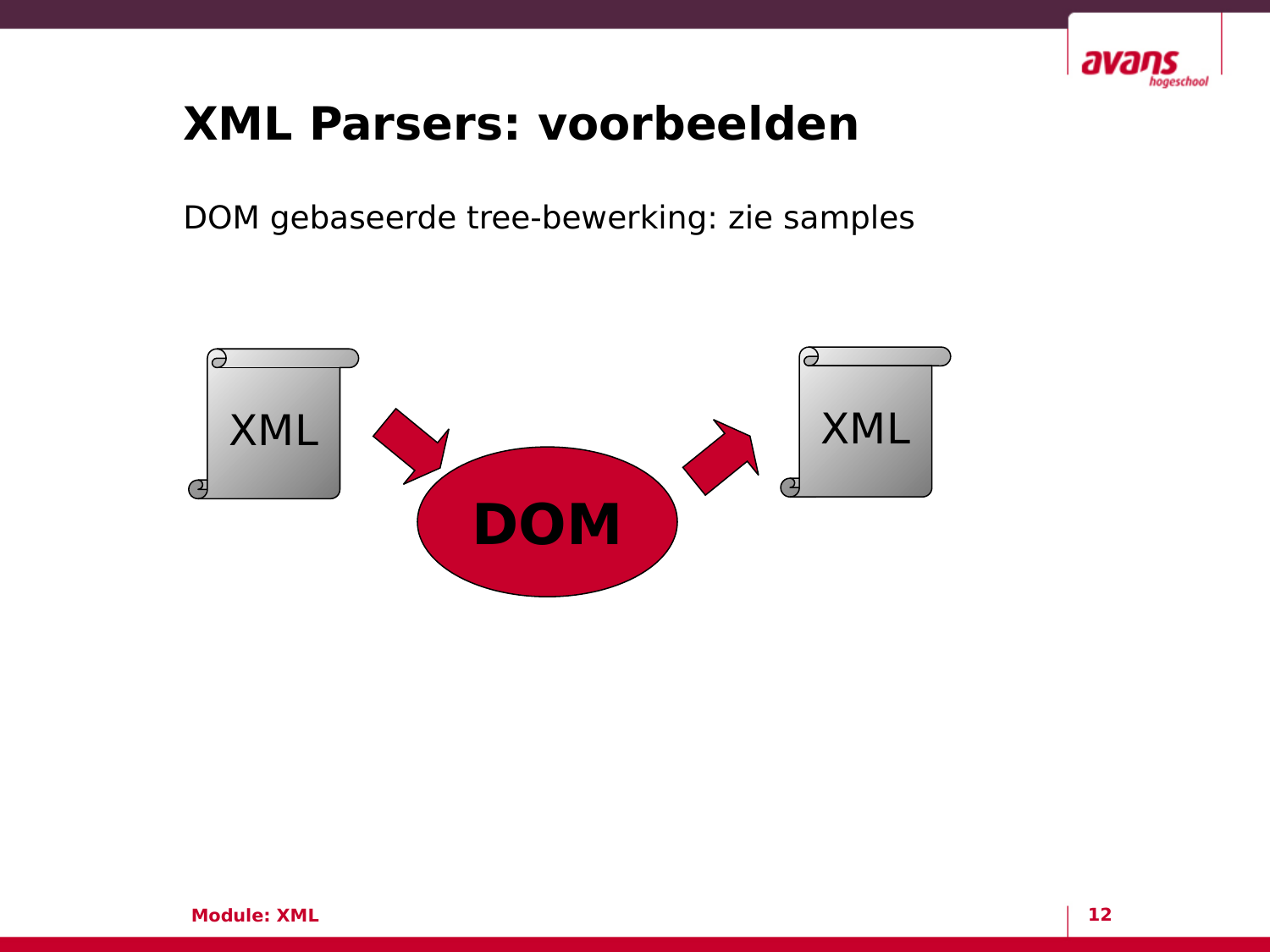

# XML Parsers: voorbeelden
DOM gebaseerde tree-bewerking: zie samples
XML
XML

DOM
12